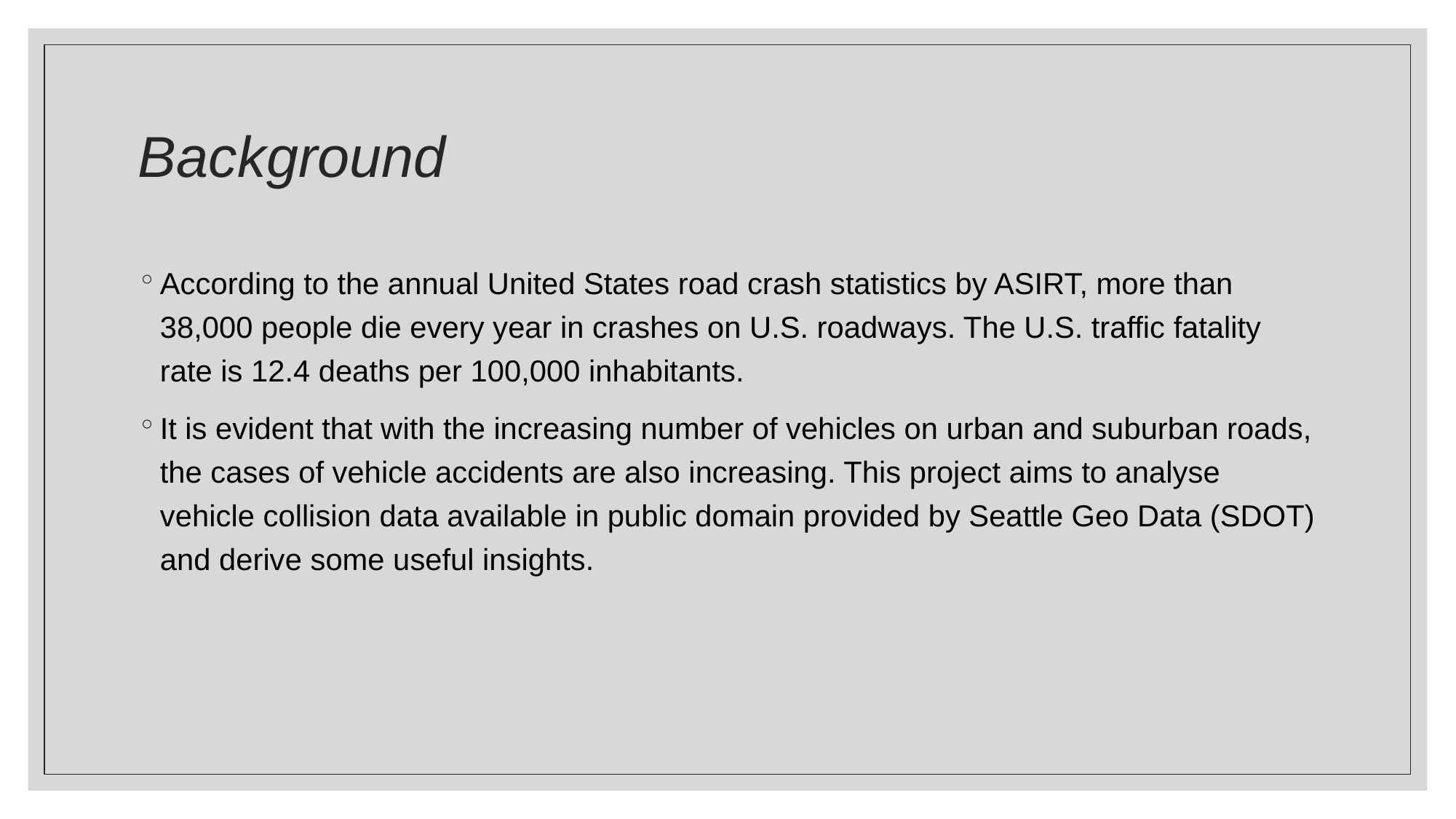

# Background
According to the annual United States road crash statistics by ASIRT, more than 38,000 people die every year in crashes on U.S. roadways. The U.S. traffic fatality rate is 12.4 deaths per 100,000 inhabitants.
It is evident that with the increasing number of vehicles on urban and suburban roads, the cases of vehicle accidents are also increasing. This project aims to analyse vehicle collision data available in public domain provided by Seattle Geo Data (SDOT) and derive some useful insights.